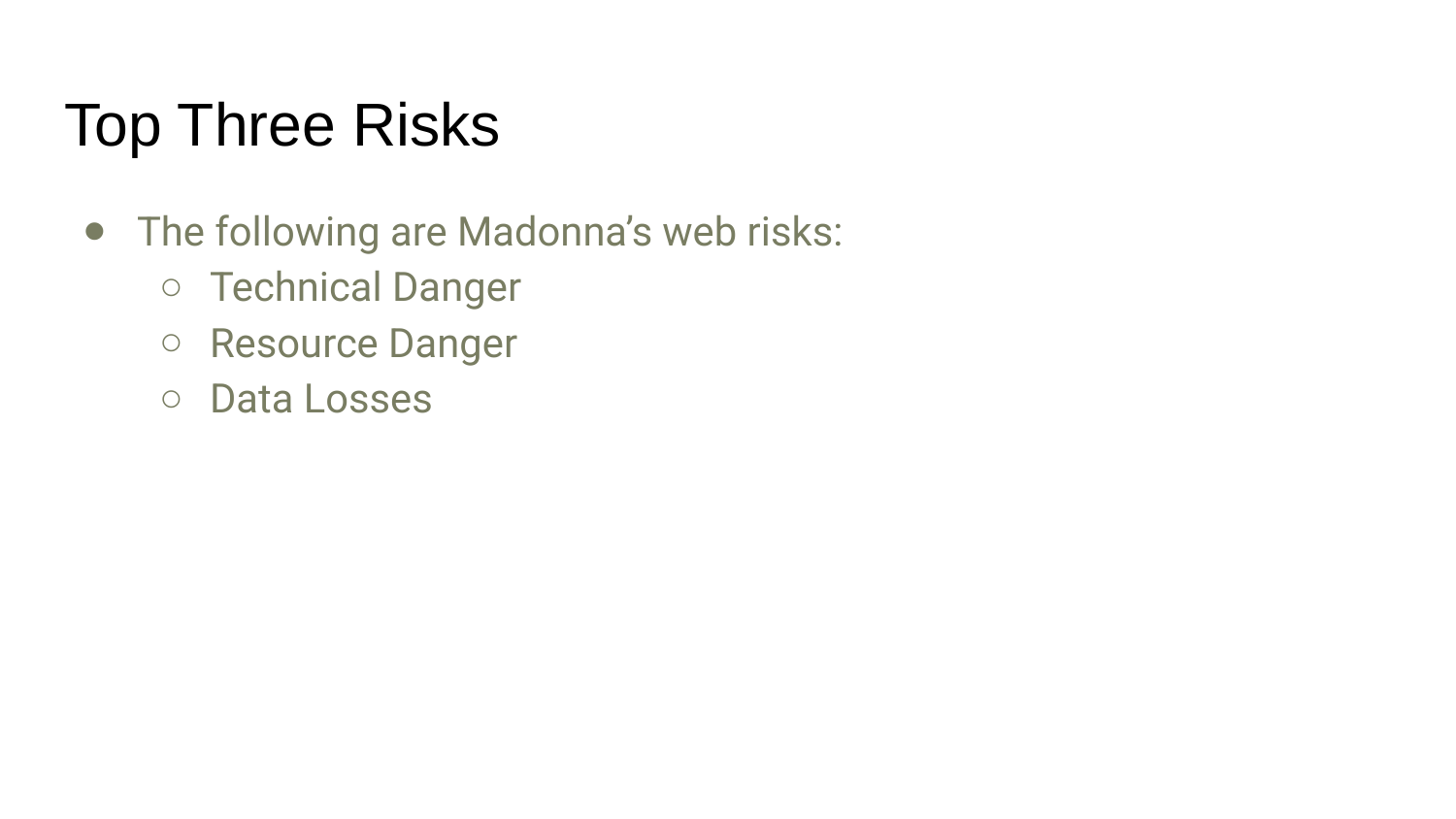

# Top Three Risks
The following are Madonna’s web risks:
Technical Danger
Resource Danger
Data Losses